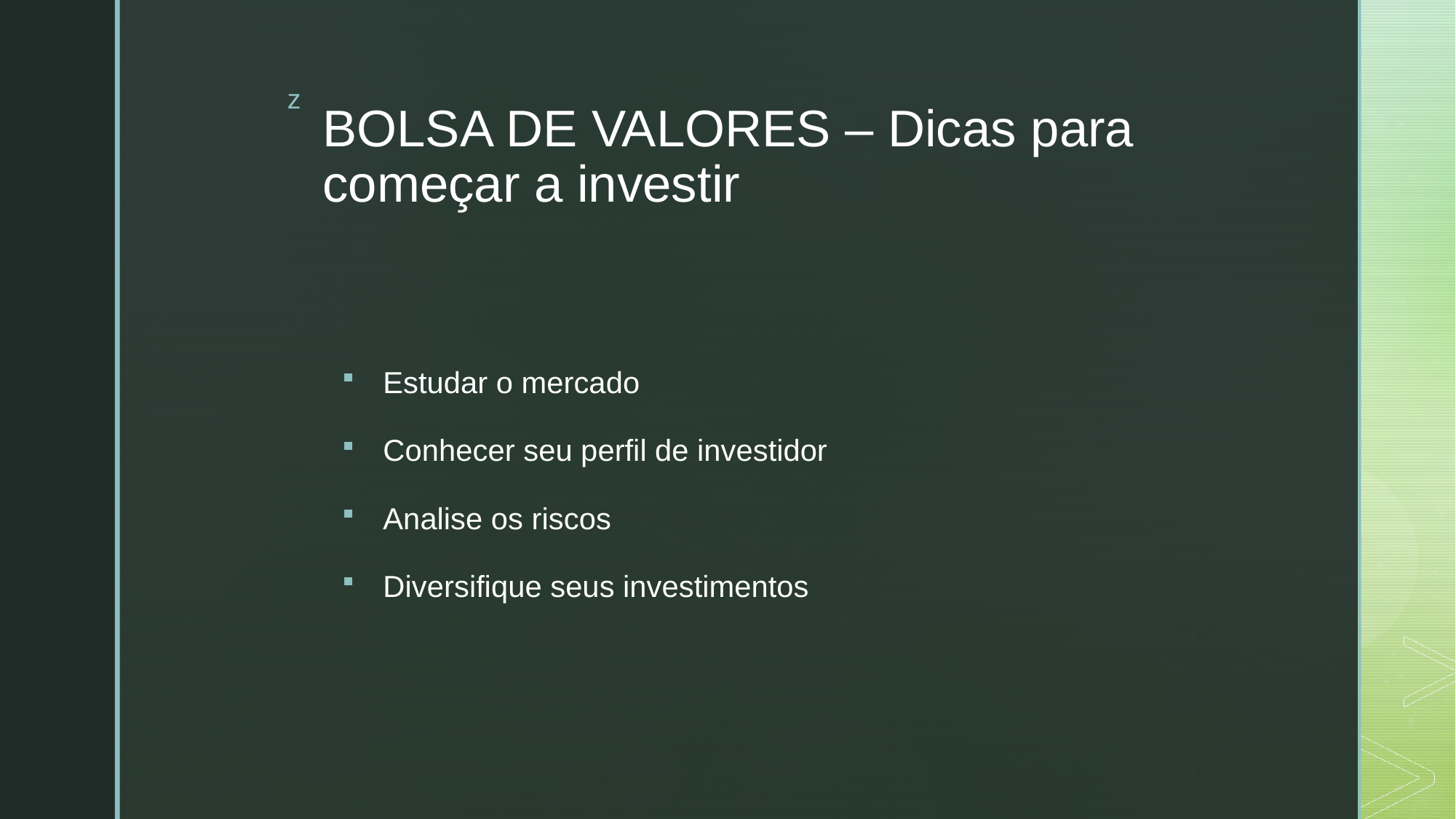

# BOLSA DE VALORES – Dicas para começar a investir

Estudar o mercado
Conhecer seu perfil de investidor
Analise os riscos
Diversifique seus investimentos